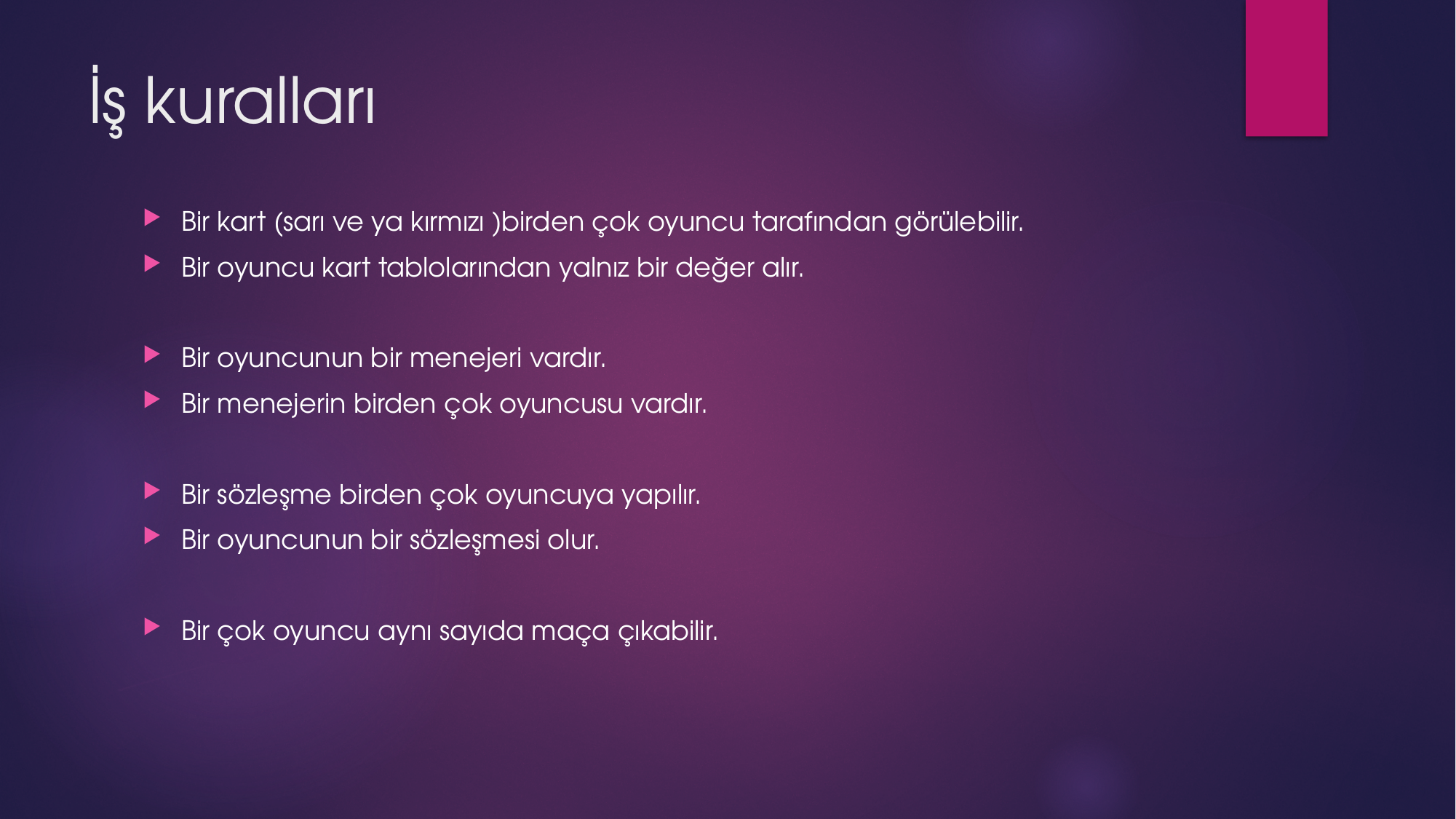

# İş kuralları

Bir kart (sarı ve ya kırmızı )birden çok oyuncu tarafından görülebilir.
Bir oyuncu kart tablolarından yalnız bir değer alır.

Bir oyuncunun bir menejeri vardır.
Bir menejerin birden çok oyuncusu vardır.

Bir sözleşme birden çok oyuncuya yapılır.
Bir oyuncunun bir sözleşmesi olur.

Bir çok oyuncu aynı sayıda maça çıkabilir.